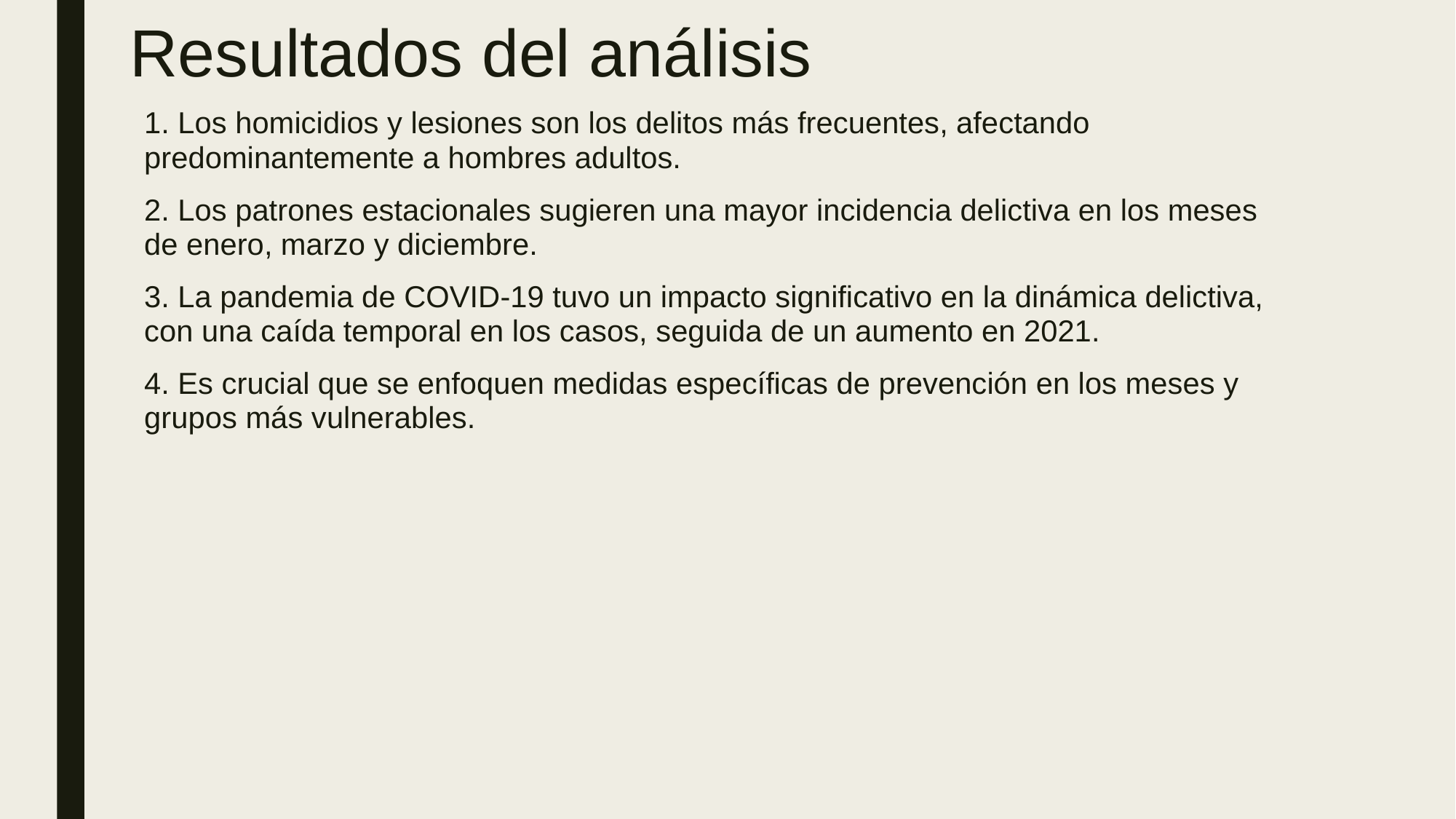

# Resultados del análisis
1. Los homicidios y lesiones son los delitos más frecuentes, afectando predominantemente a hombres adultos.
2. Los patrones estacionales sugieren una mayor incidencia delictiva en los meses de enero, marzo y diciembre.
3. La pandemia de COVID-19 tuvo un impacto significativo en la dinámica delictiva, con una caída temporal en los casos, seguida de un aumento en 2021.
4. Es crucial que se enfoquen medidas específicas de prevención en los meses y grupos más vulnerables.